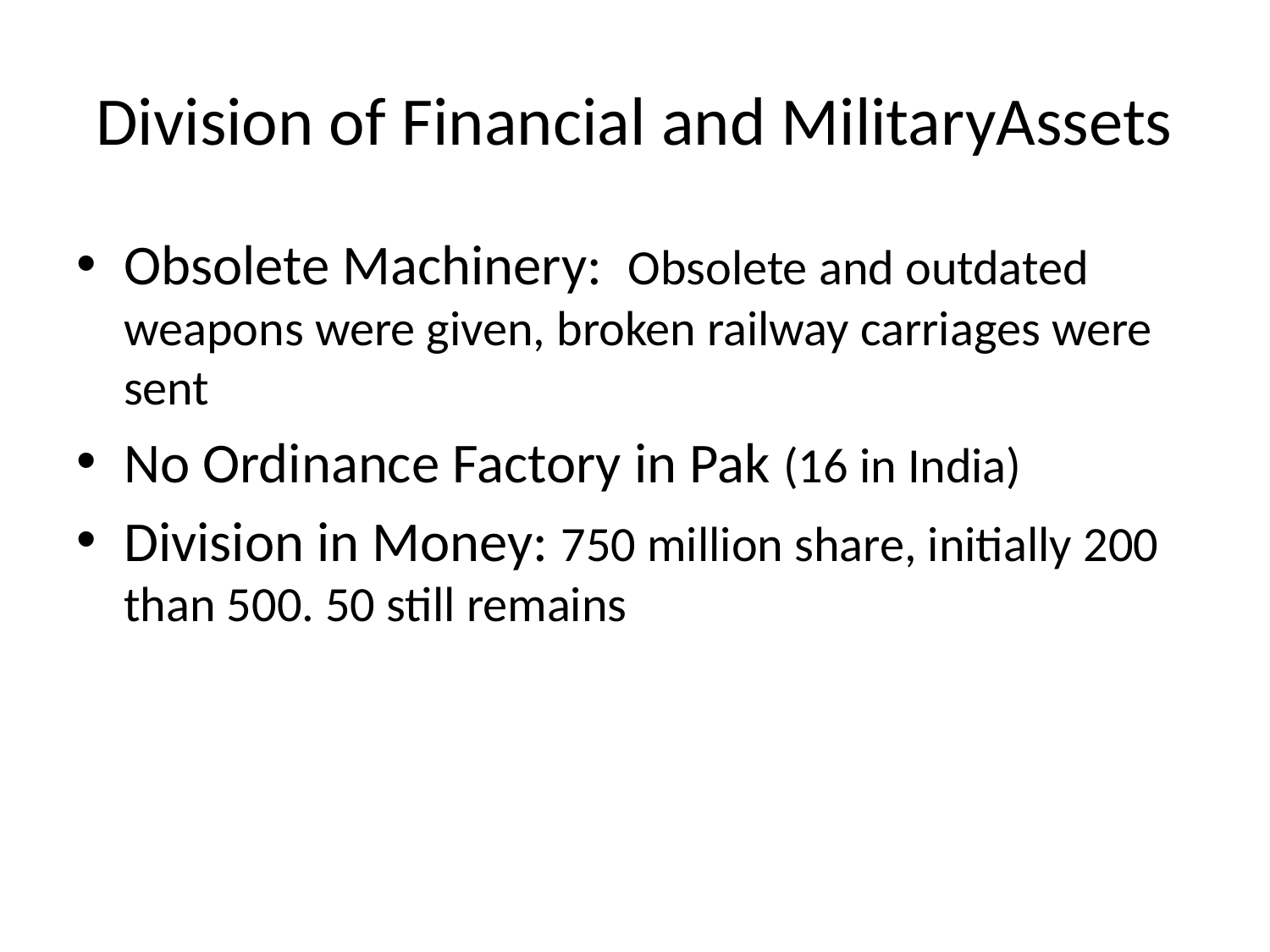

# Division of Financial and MilitaryAssets
Obsolete Machinery:  Obsolete and outdated weapons were given, broken railway carriages were sent
No Ordinance Factory in Pak (16 in India)
Division in Money: 750 million share, initially 200 than 500. 50 still remains